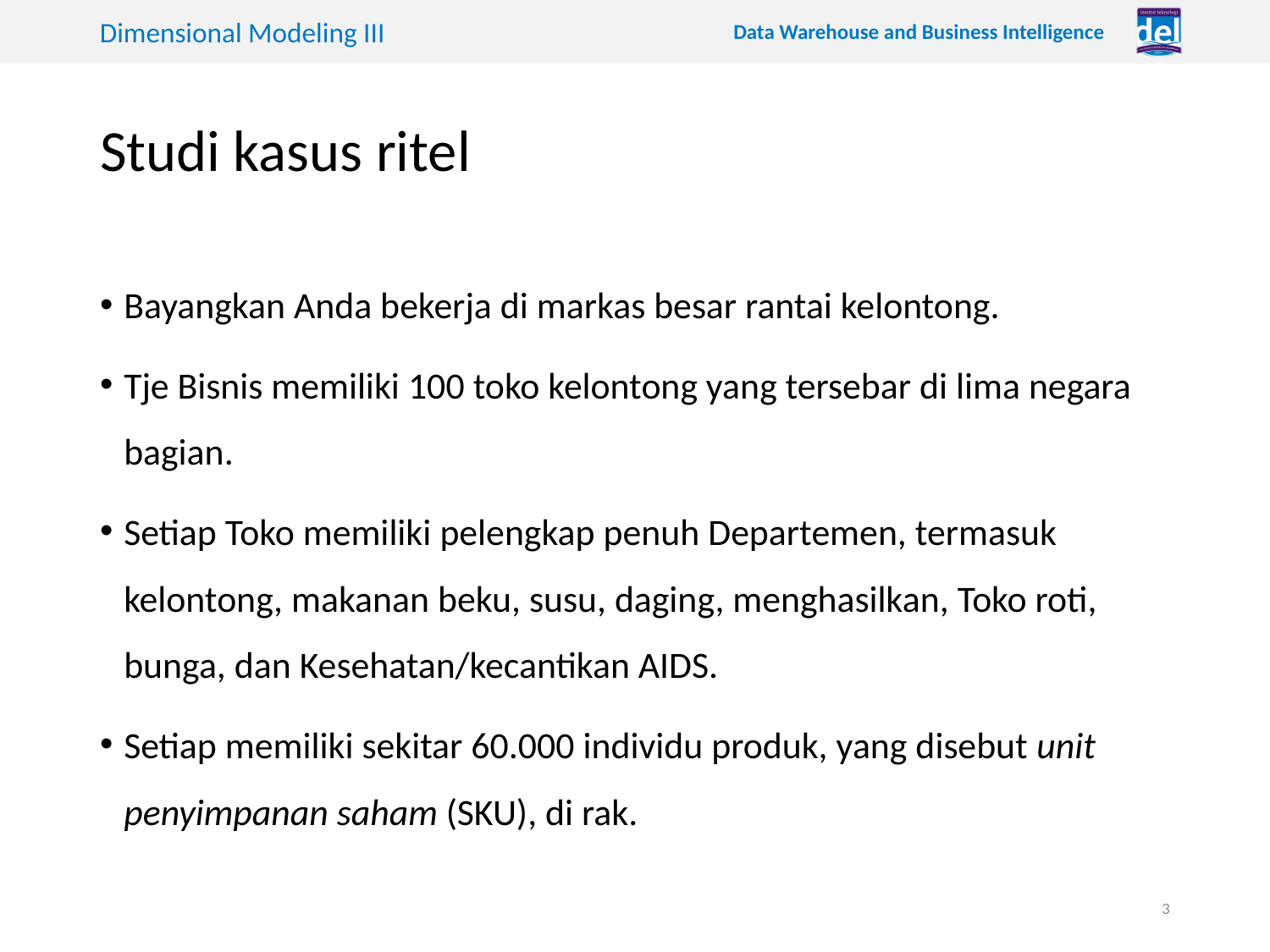

# Studi kasus ritel
Bayangkan Anda bekerja di markas besar rantai kelontong.
Tje Bisnis memiliki 100 toko kelontong yang tersebar di lima negara bagian.
Setiap Toko memiliki pelengkap penuh Departemen, termasuk kelontong, makanan beku, susu, daging, menghasilkan, Toko roti, bunga, dan Kesehatan/kecantikan AIDS.
Setiap memiliki sekitar 60.000 individu produk, yang disebut unit penyimpanan saham (SKU), di rak.
3